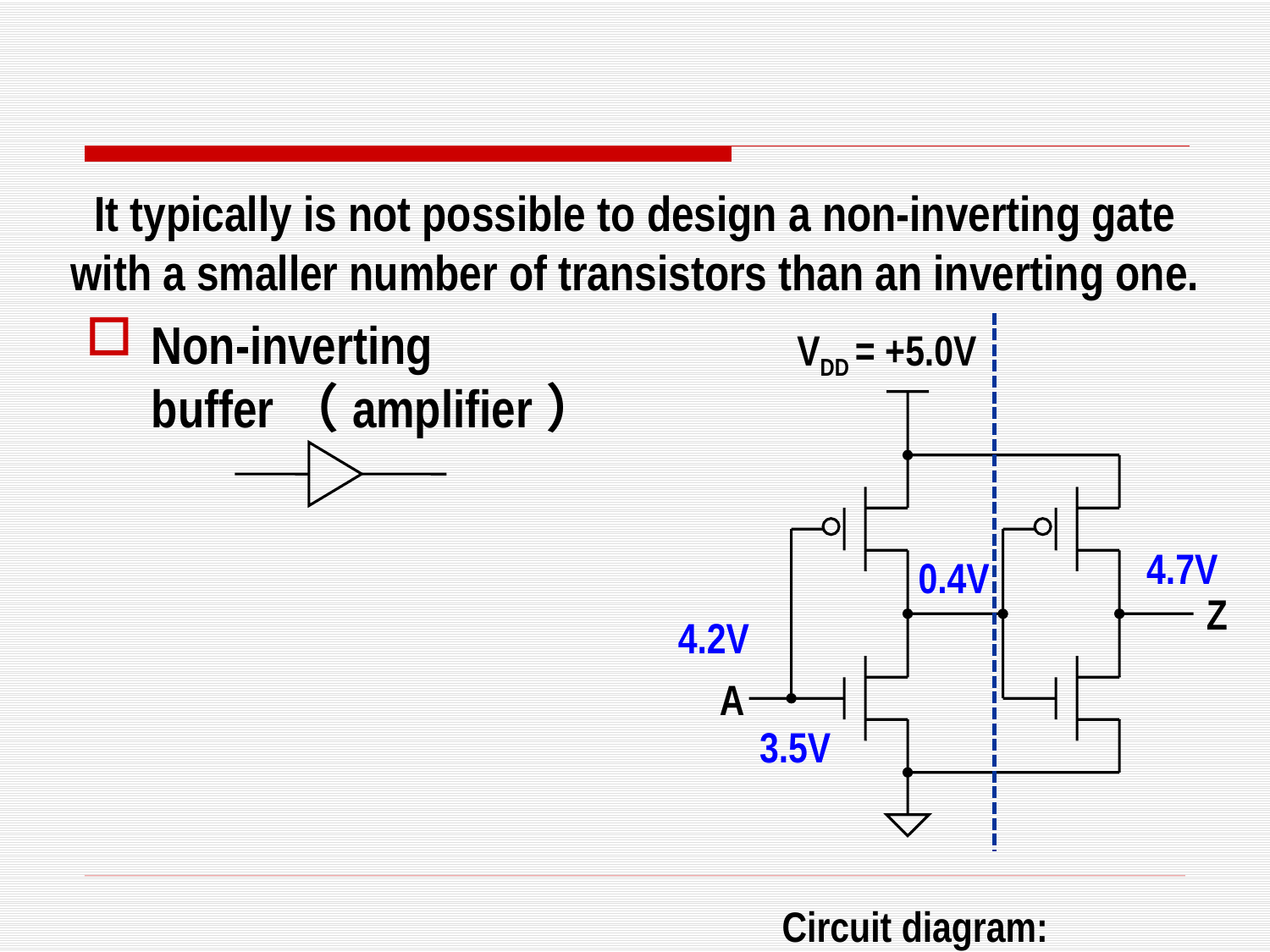

It typically is not possible to design a non-inverting gate with a smaller number of transistors than an inverting one.
Non-inverting buffer（amplifier）
VDD = +5.0V

Z

A

4.7V
0.4V
4.2V
3.5V
Circuit diagram: